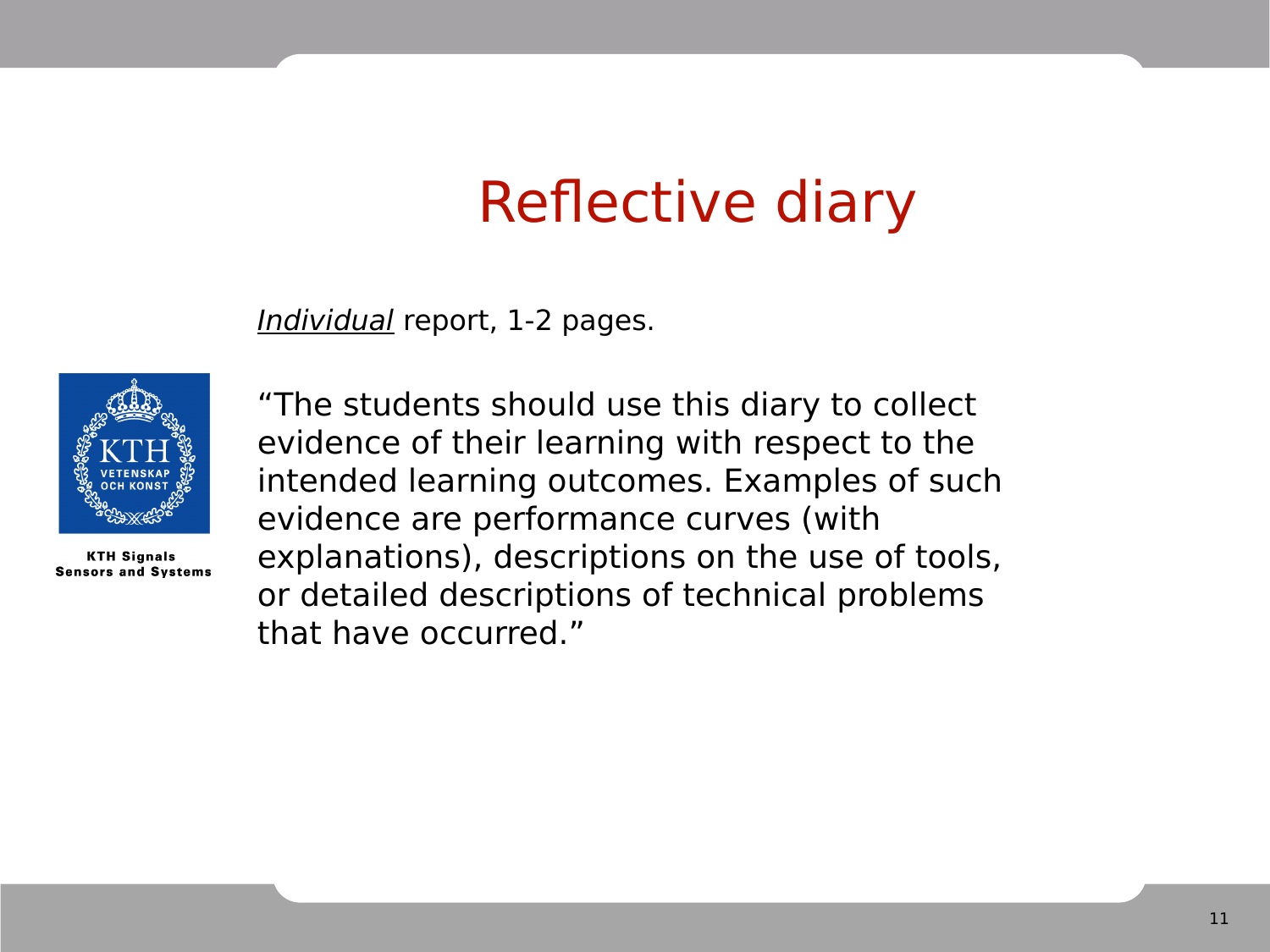

Reflective diary
Individual report, 1-2 pages.

“The students should use this diary to collect evidence of their learning with respect to the intended learning outcomes. Examples of such evidence are performance curves (with explanations), descriptions on the use of tools, or detailed descriptions of technical problems that have occurred.”